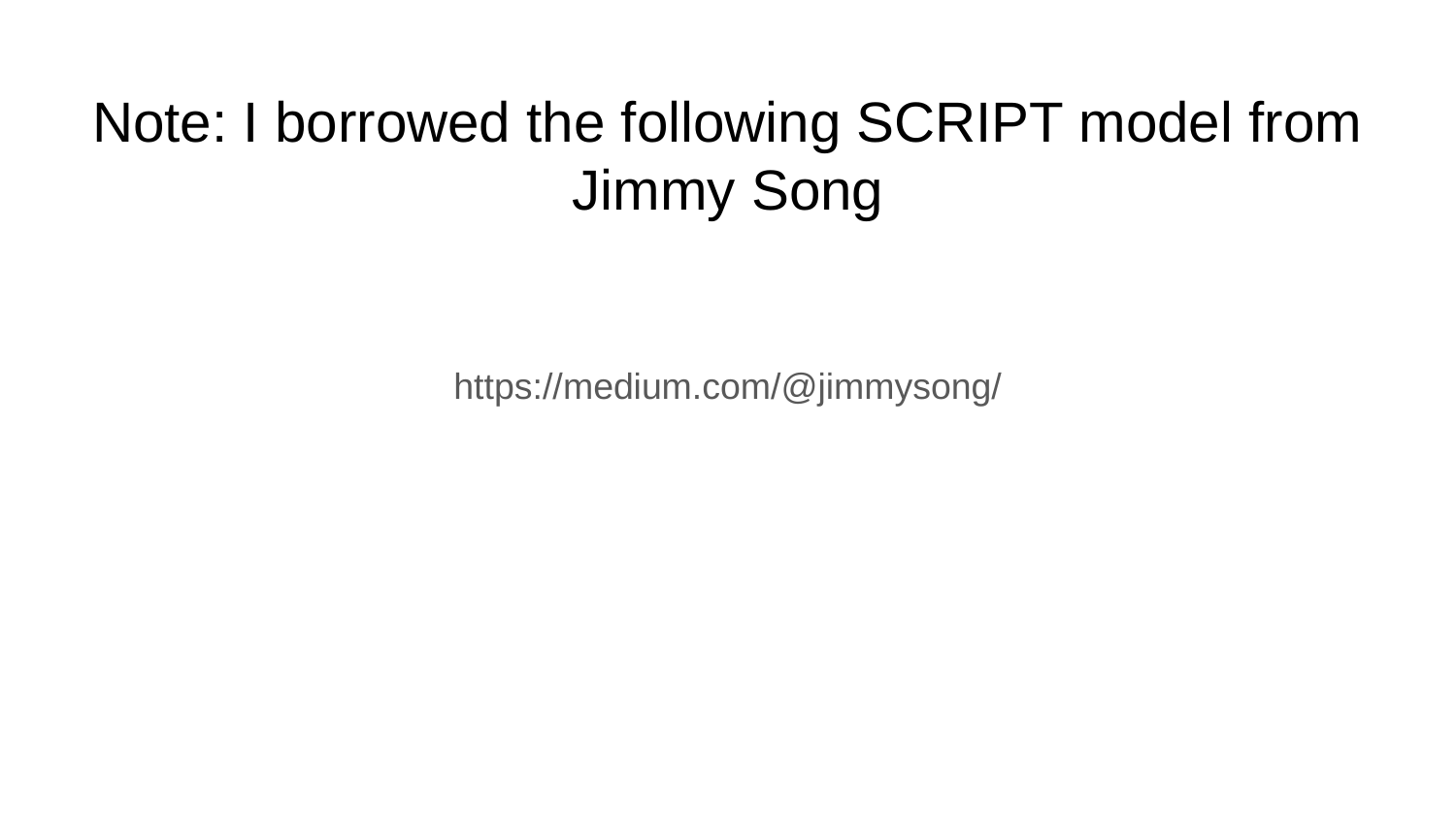

# Note: I borrowed the following SCRIPT model from Jimmy Song

https://medium.com/@jimmysong/